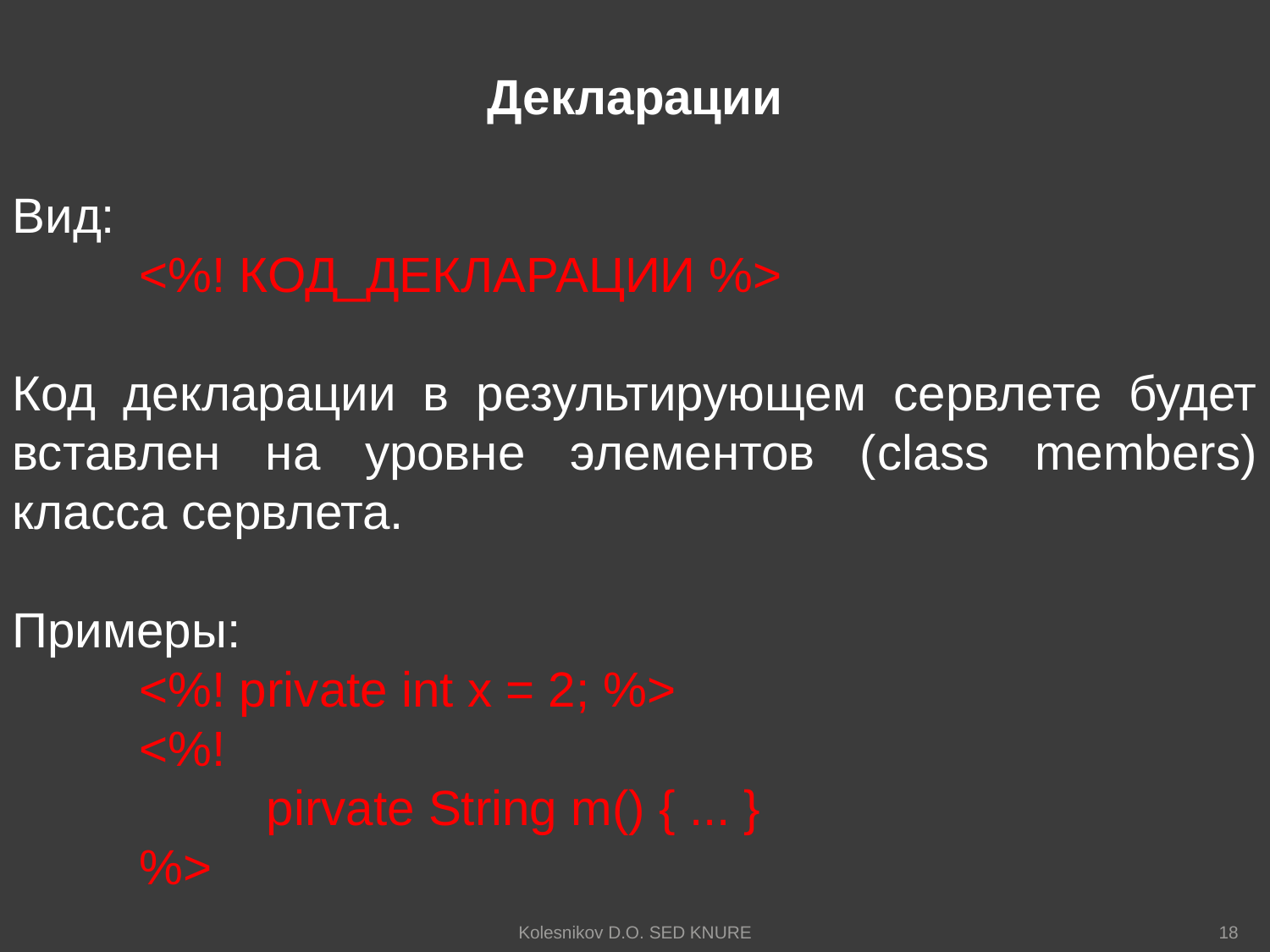

Декларации

Вид:
	<%! КОД_ДЕКЛАРАЦИИ %>

Код декларации в результирующем сервлете будет вставлен на уровне элементов (class members) класса сервлета.

Примеры:
	<%! private int x = 2; %>
	<%!
		pirvate String m() { ... }
	%>
Kolesnikov D.O. SED KNURE
18